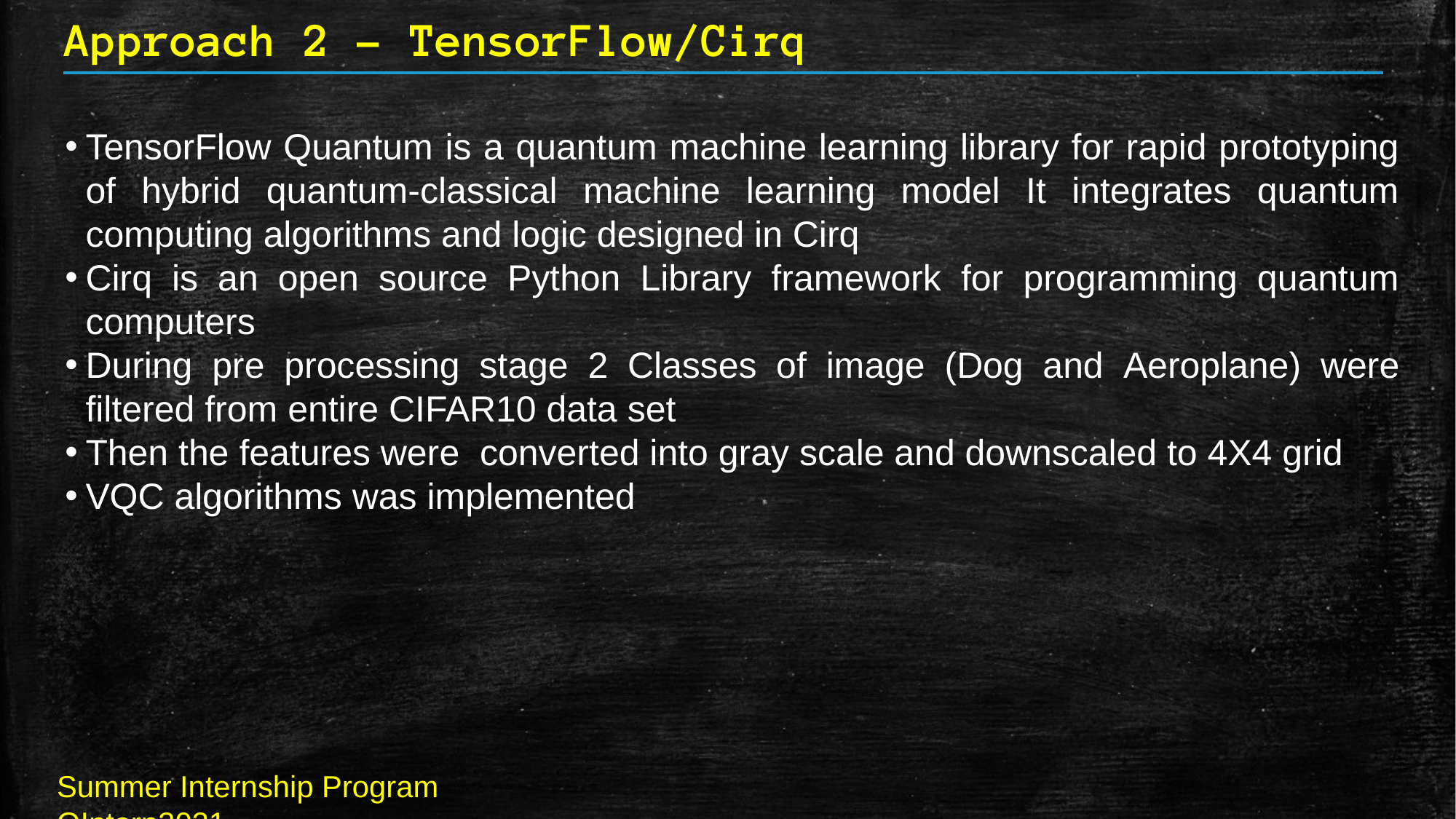

Approach 2 – TensorFlow/Cirq
TensorFlow Quantum is a quantum machine learning library for rapid prototyping of hybrid quantum-classical machine learning model It integrates quantum computing algorithms and logic designed in Cirq
Cirq is an open source Python Library framework for programming quantum computers
During pre processing stage 2 Classes of image (Dog and Aeroplane) were filtered from entire CIFAR10 data set
Then the features were  converted into gray scale and downscaled to 4X4 grid
VQC algorithms was implemented
Summer Internship Program							               QIntern2021